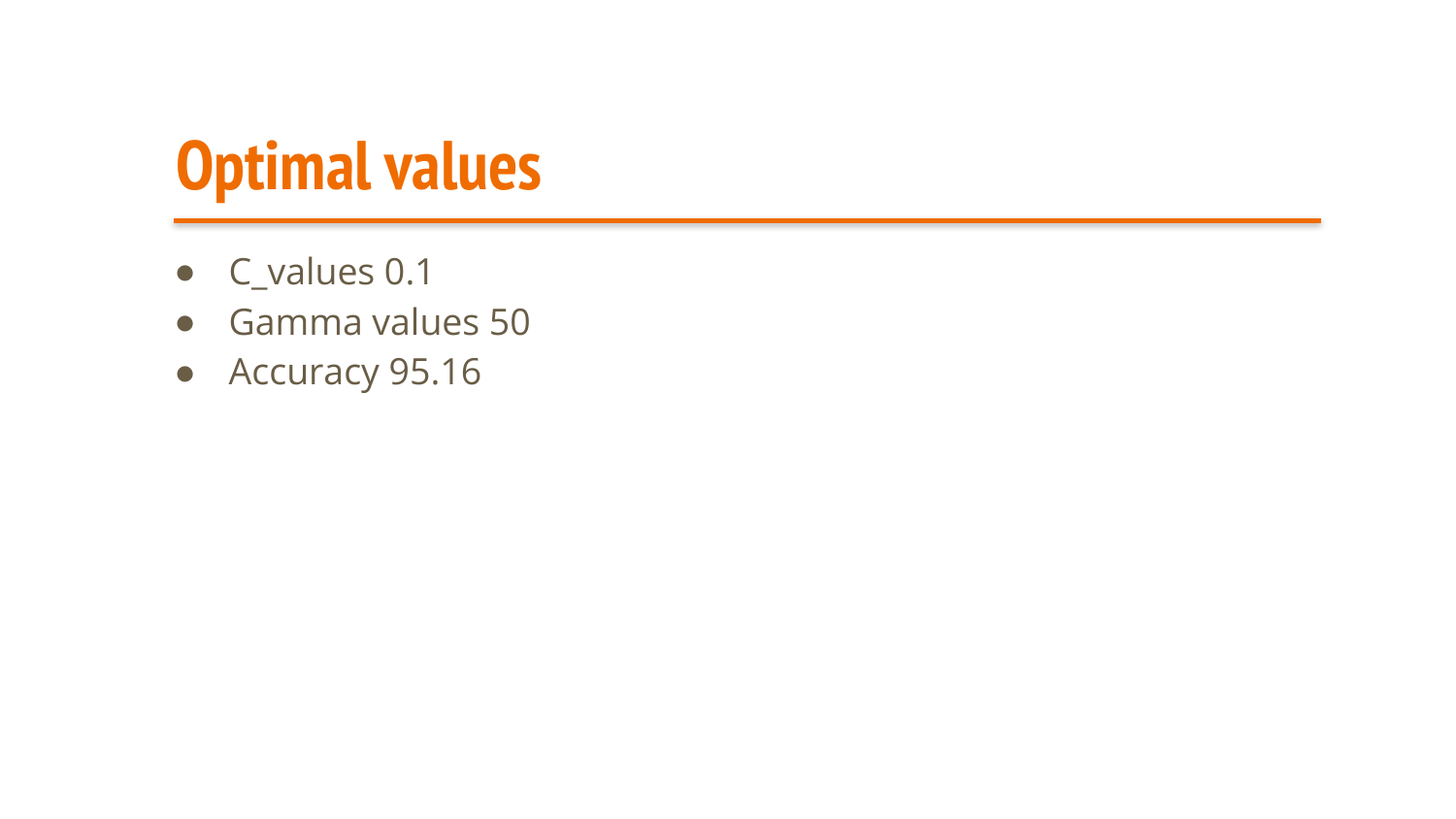

# Optimal values

C_values 0.1
Gamma values 50
Accuracy 95.16